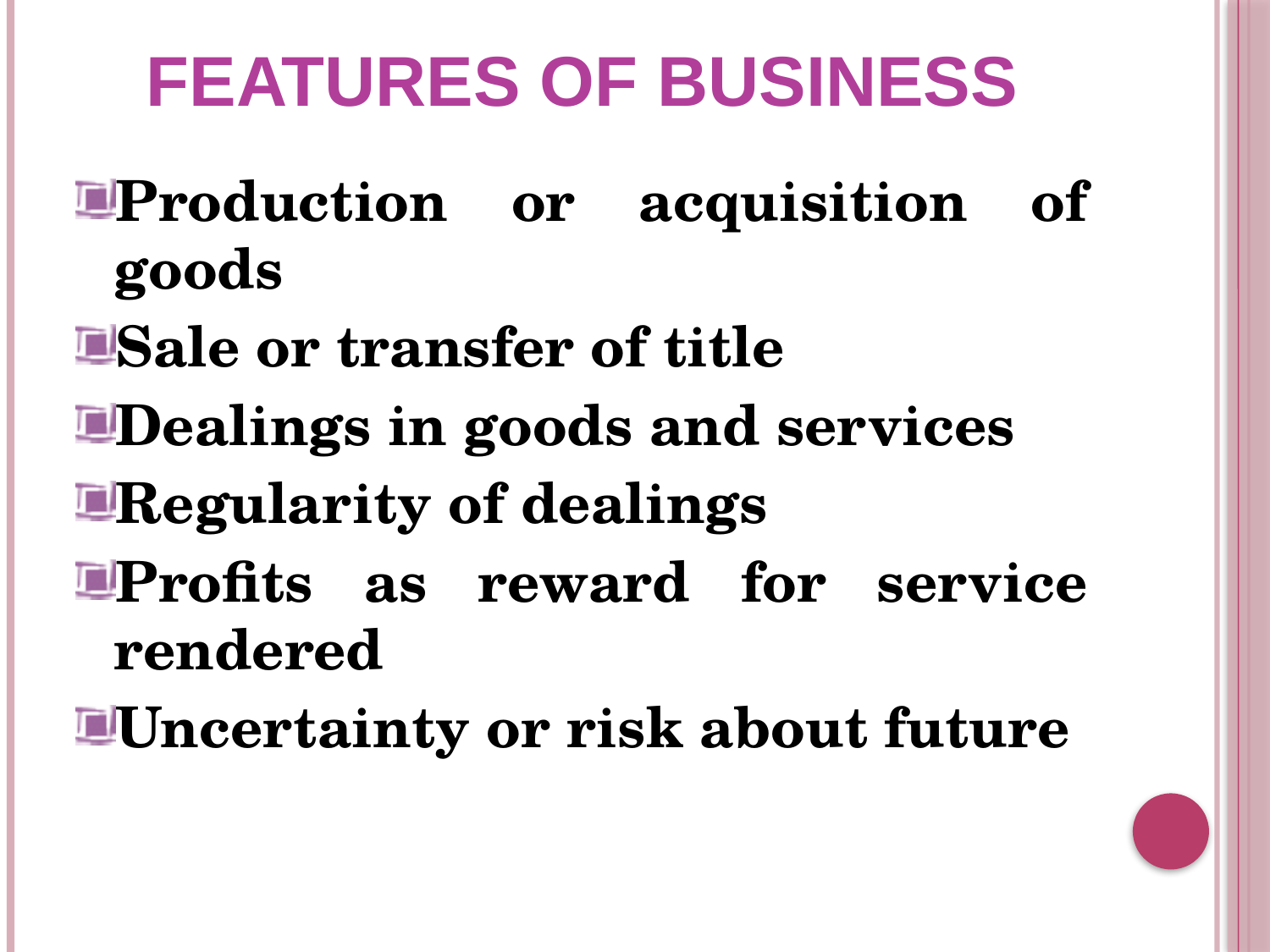

# Features of Business
Production or acquisition of goods
Sale or transfer of title
Dealings in goods and services
Regularity of dealings
Profits as reward for service rendered
Uncertainty or risk about future